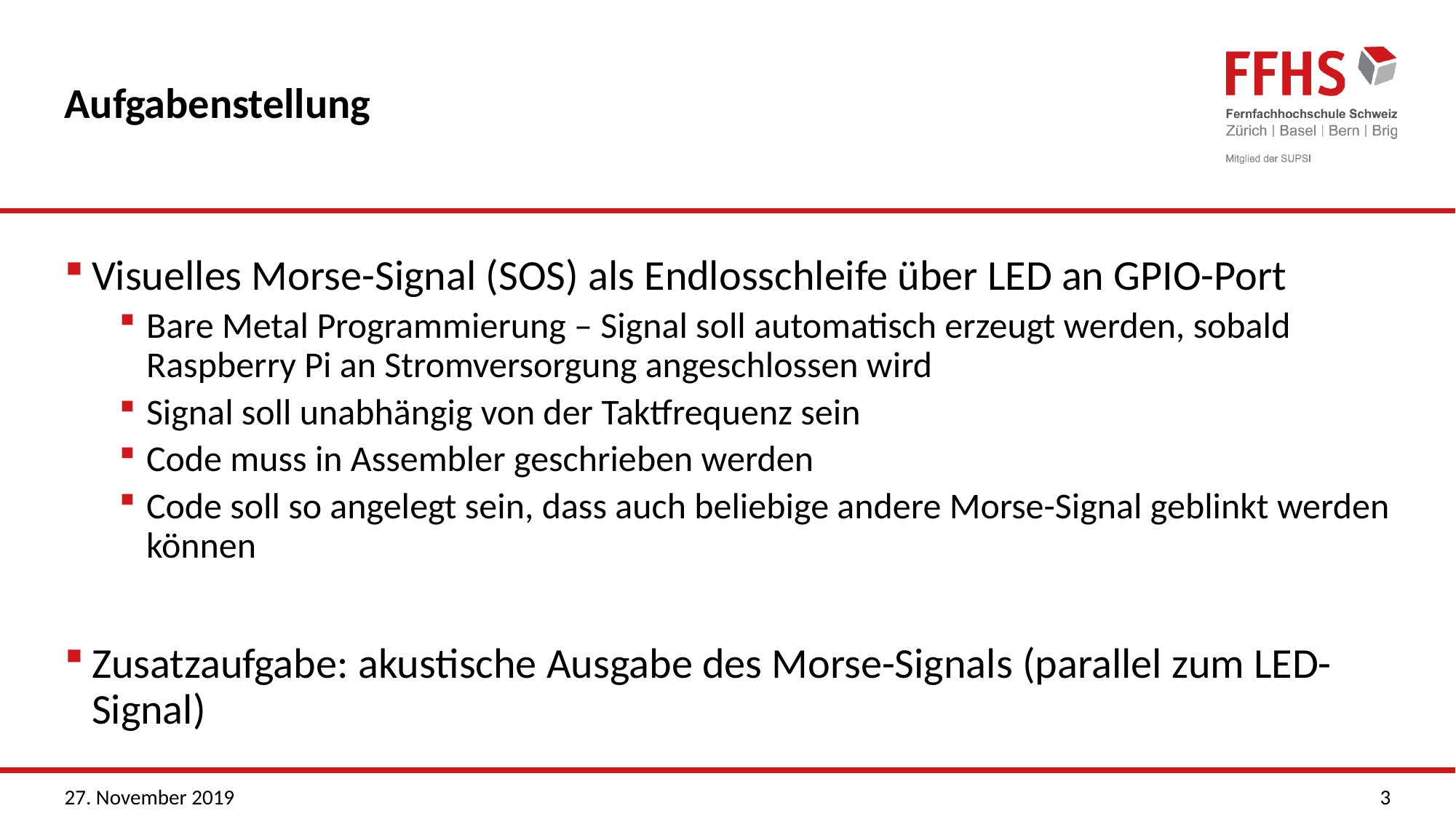

# Aufgabenstellung
Visuelles Morse-Signal (SOS) als Endlosschleife über LED an GPIO-Port
Bare Metal Programmierung – Signal soll automatisch erzeugt werden, sobald Raspberry Pi an Stromversorgung angeschlossen wird
Signal soll unabhängig von der Taktfrequenz sein
Code muss in Assembler geschrieben werden
Code soll so angelegt sein, dass auch beliebige andere Morse-Signal geblinkt werden können

Zusatzaufgabe: akustische Ausgabe des Morse-Signals (parallel zum LED-Signal)
27. November 2019
3